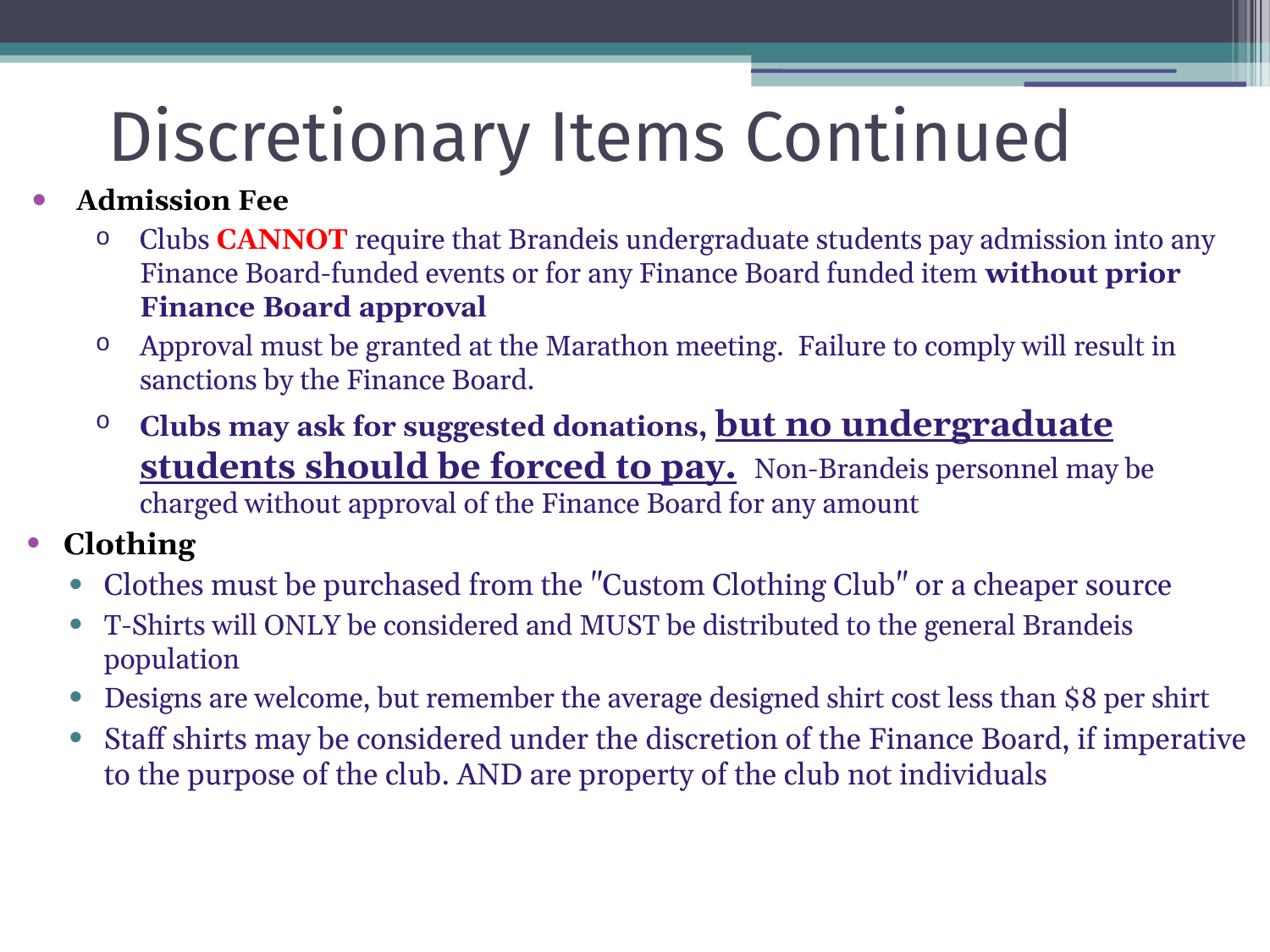

# Discretionary Items Continued
Admission Fee
Clubs CANNOT require that Brandeis undergraduate students pay admission into any Finance Board-funded events or for any Finance Board funded item without prior Finance Board approval
Approval must be granted at the Marathon meeting.  Failure to comply will result in sanctions by the Finance Board.
Clubs may ask for suggested donations, but no undergraduate students should be forced to pay.  Non-Brandeis personnel may be charged without approval of the Finance Board for any amount
Clothing
Clothes must be purchased from the "Custom Clothing Club" or a cheaper source
T-Shirts will ONLY be considered and MUST be distributed to the general Brandeis population
Designs are welcome, but remember the average designed shirt cost less than $8 per shirt
Staff shirts may be considered under the discretion of the Finance Board, if imperative to the purpose of the club. AND are property of the club not individuals